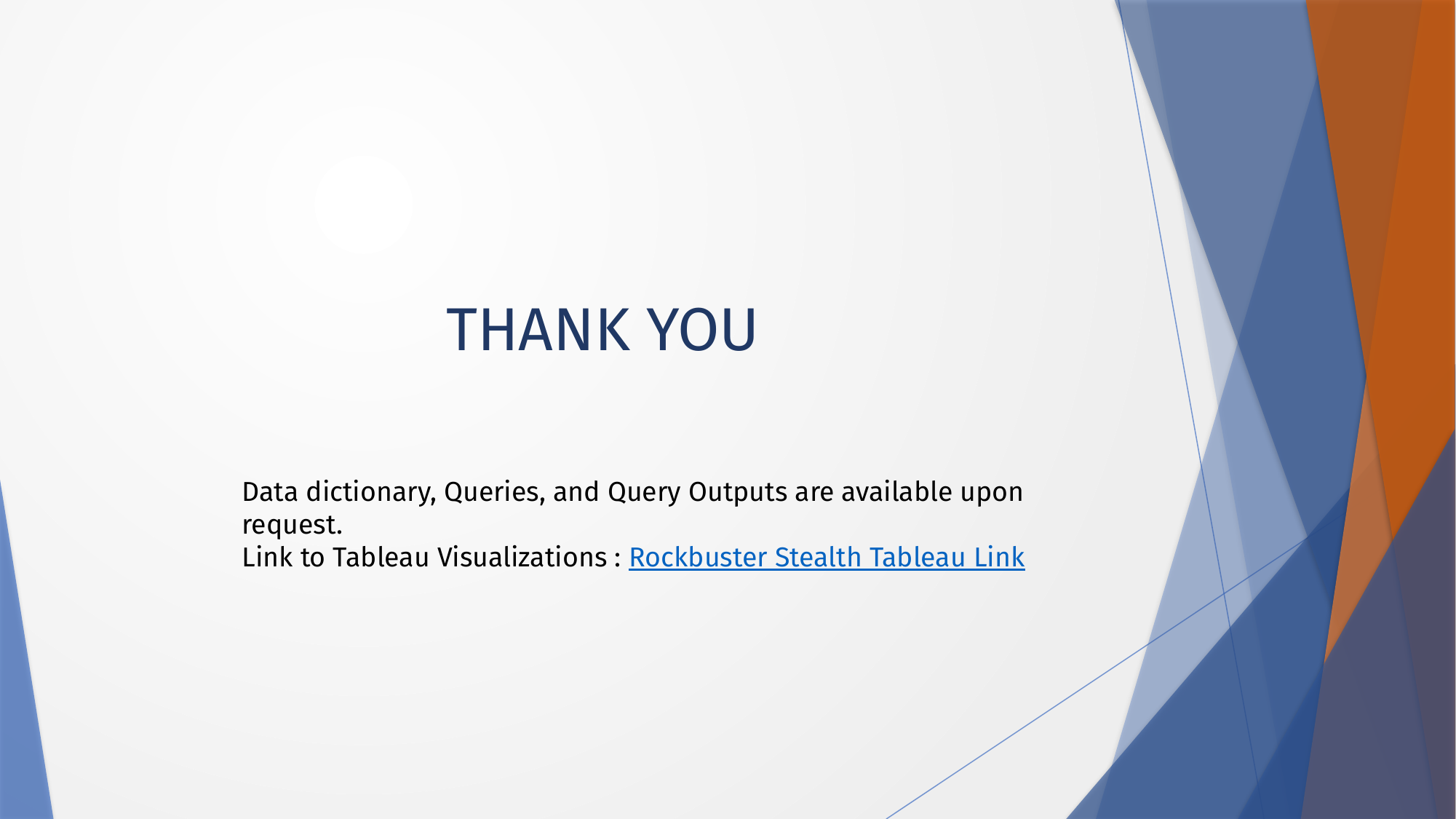

# THANK YOU
Data dictionary, Queries, and Query Outputs are available upon request.
Link to Tableau Visualizations : Rockbuster Stealth Tableau Link